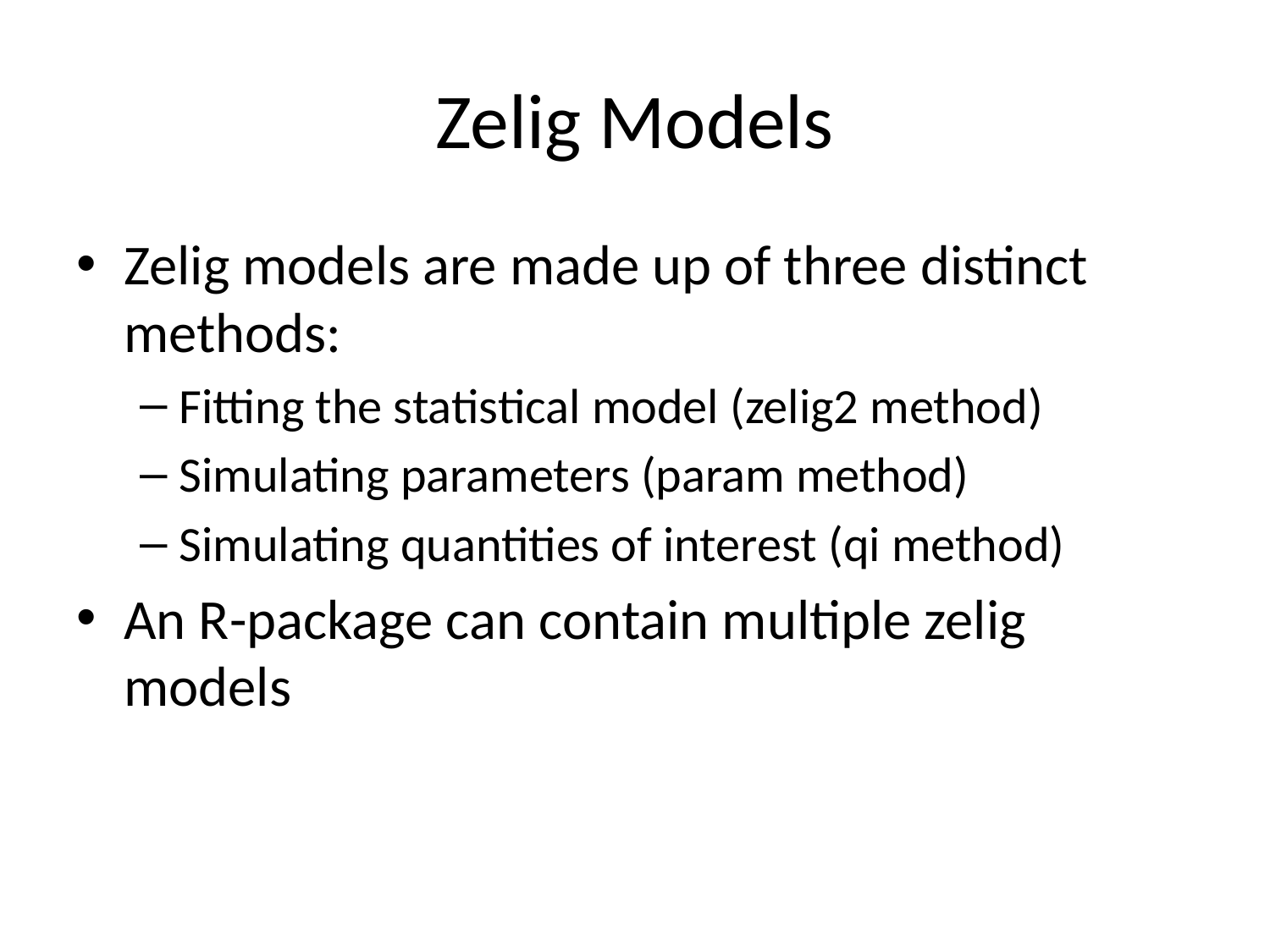

# Zelig Models
Zelig models are made up of three distinct methods:
Fitting the statistical model (zelig2 method)
Simulating parameters (param method)
Simulating quantities of interest (qi method)
An R-package can contain multiple zelig models